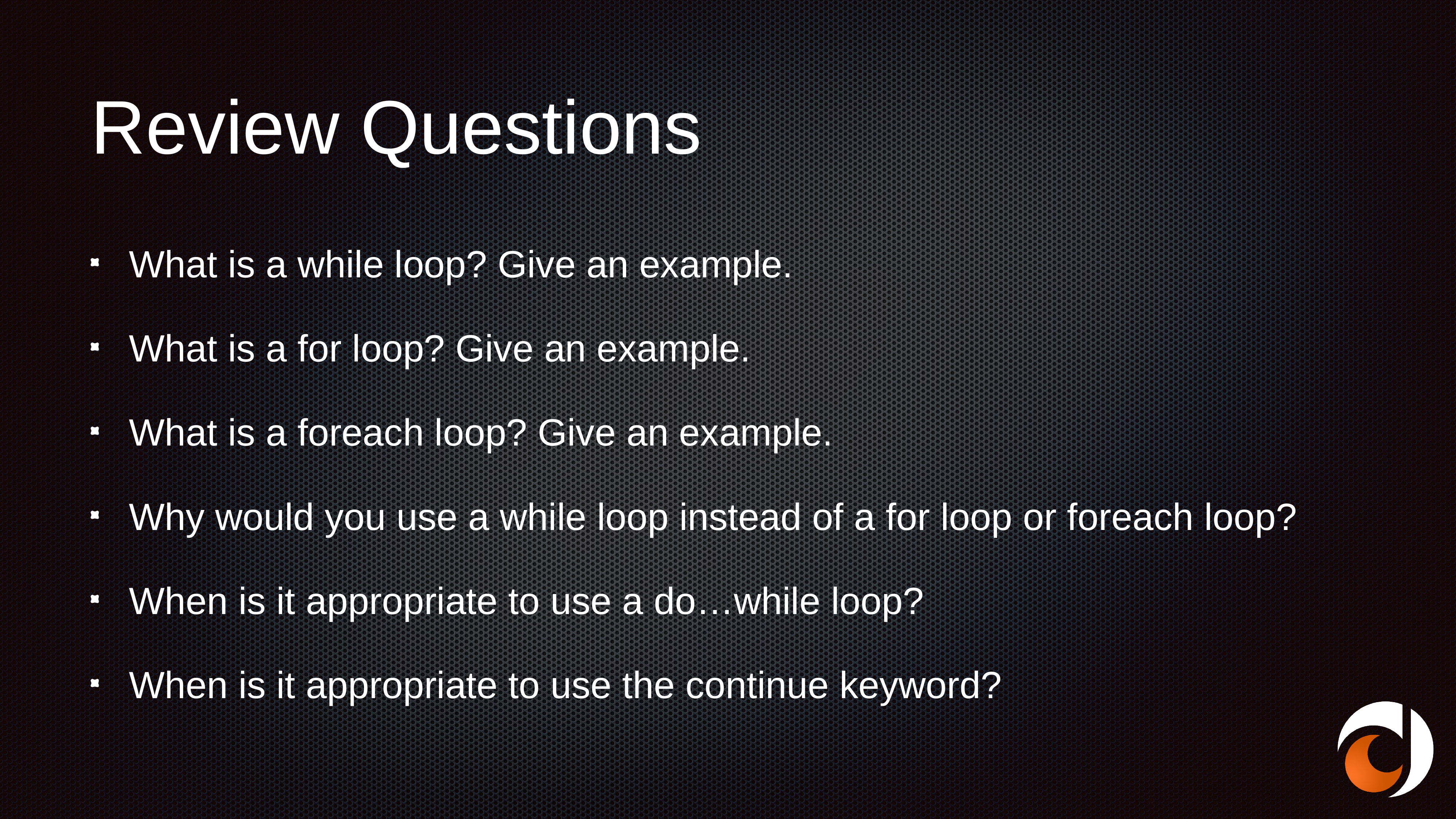

# Review Questions
What is a while loop? Give an example.
What is a for loop? Give an example.
What is a foreach loop? Give an example.
Why would you use a while loop instead of a for loop or foreach loop?
When is it appropriate to use a do…while loop?
When is it appropriate to use the continue keyword?